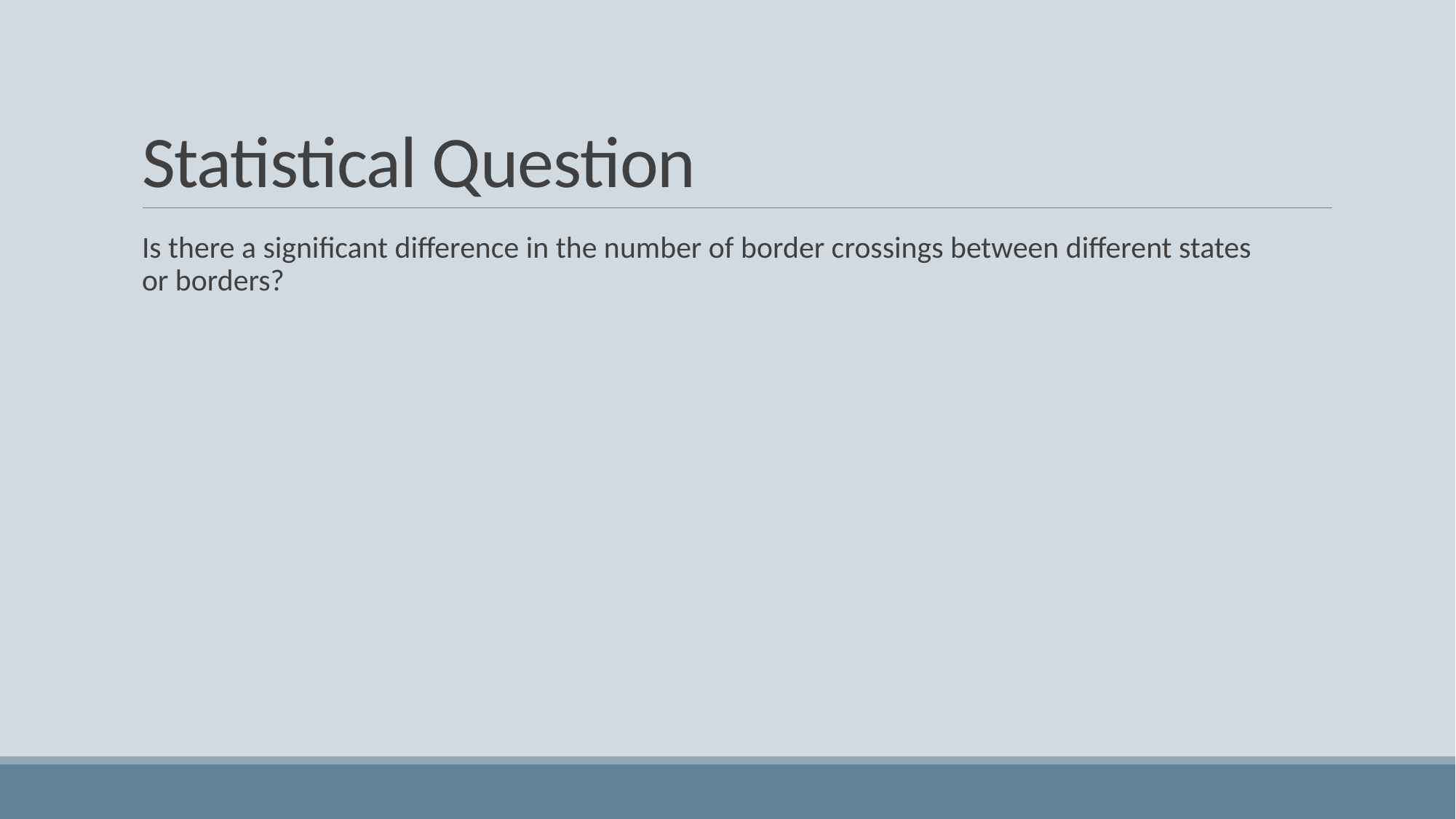

# Statistical Question
Is there a significant difference in the number of border crossings between different states or borders?